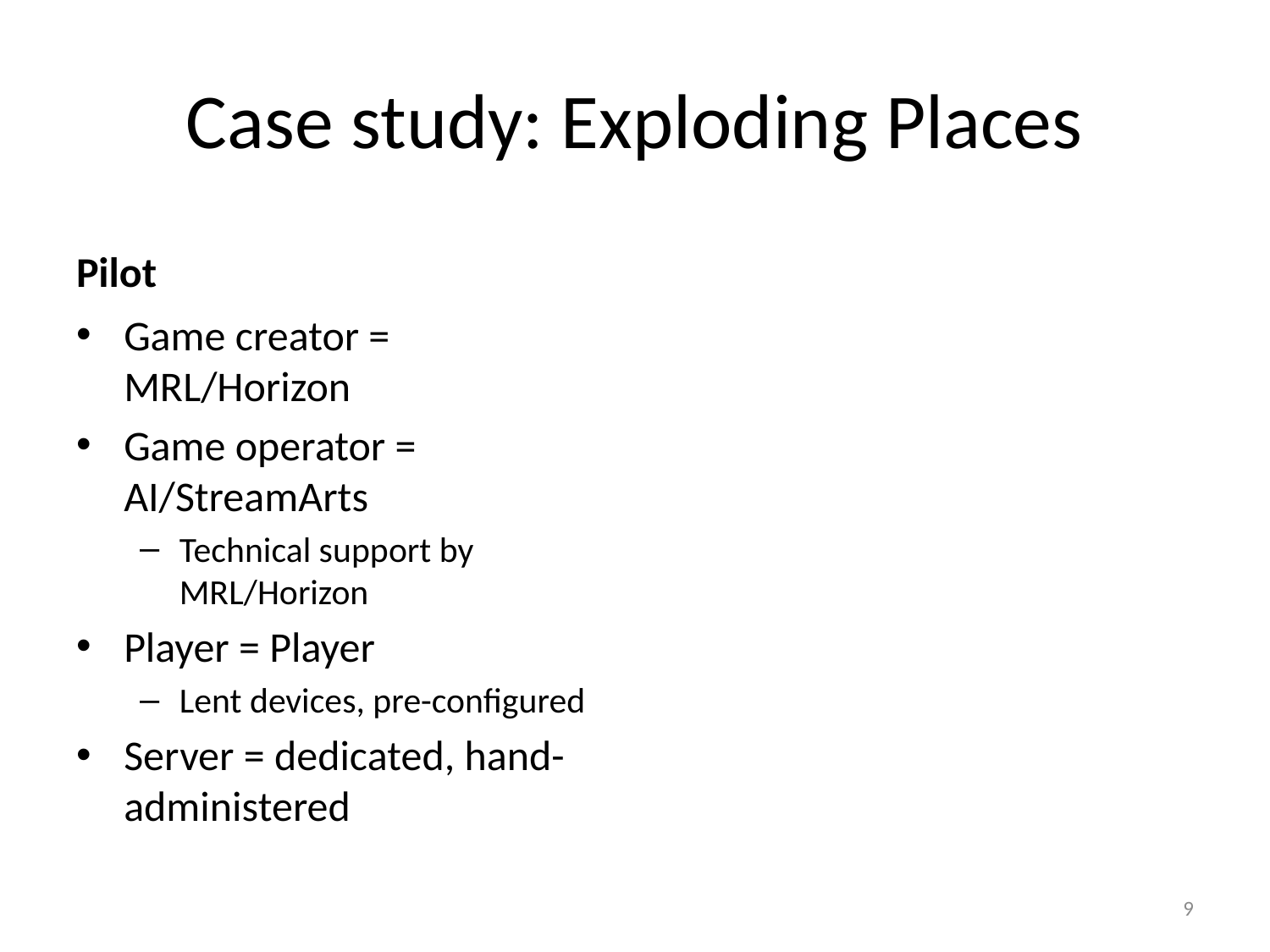

# Case study: Exploding Places
Pilot

Game creator = MRL/Horizon
Game operator = AI/StreamArts
Technical support by MRL/Horizon
Player = Player
Lent devices, pre-configured
Server = dedicated, hand-administered

9